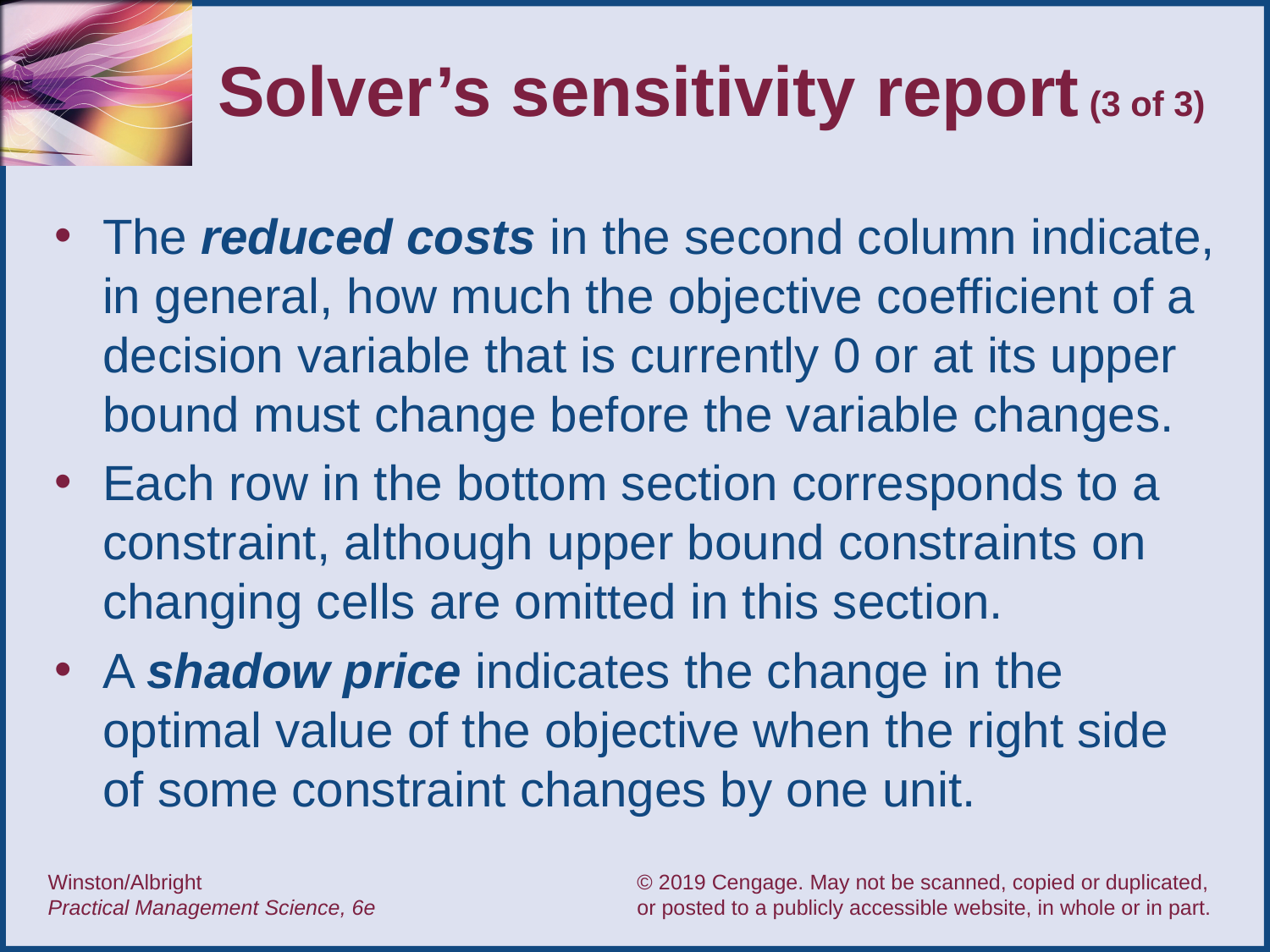

# Solver’s sensitivity report (3 of 3)
The reduced costs in the second column indicate, in general, how much the objective coefficient of a decision variable that is currently 0 or at its upper bound must change before the variable changes.
Each row in the bottom section corresponds to a constraint, although upper bound constraints on changing cells are omitted in this section.
A shadow price indicates the change in the optimal value of the objective when the right side of some constraint changes by one unit.